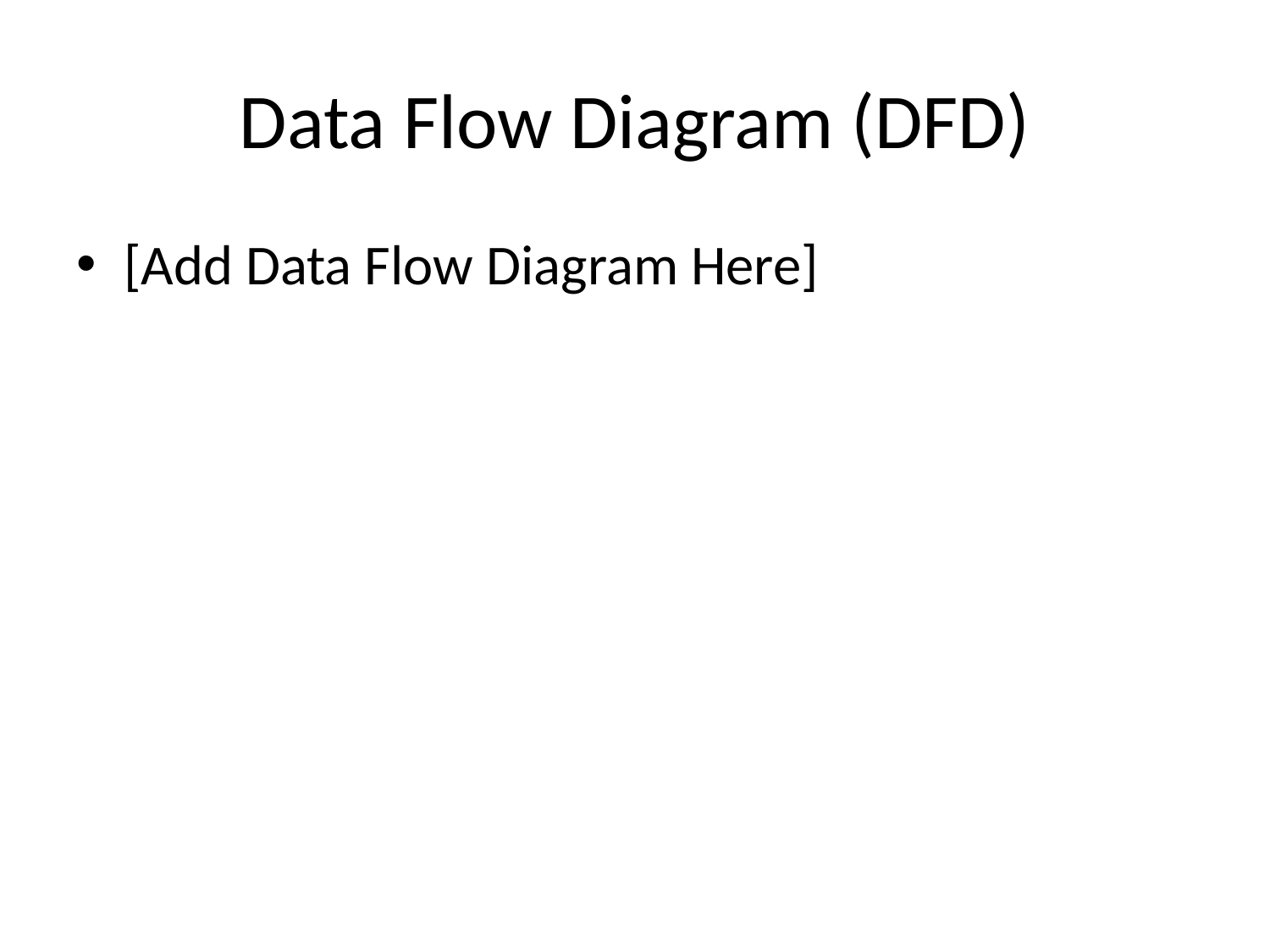

# Data Flow Diagram (DFD)
[Add Data Flow Diagram Here]